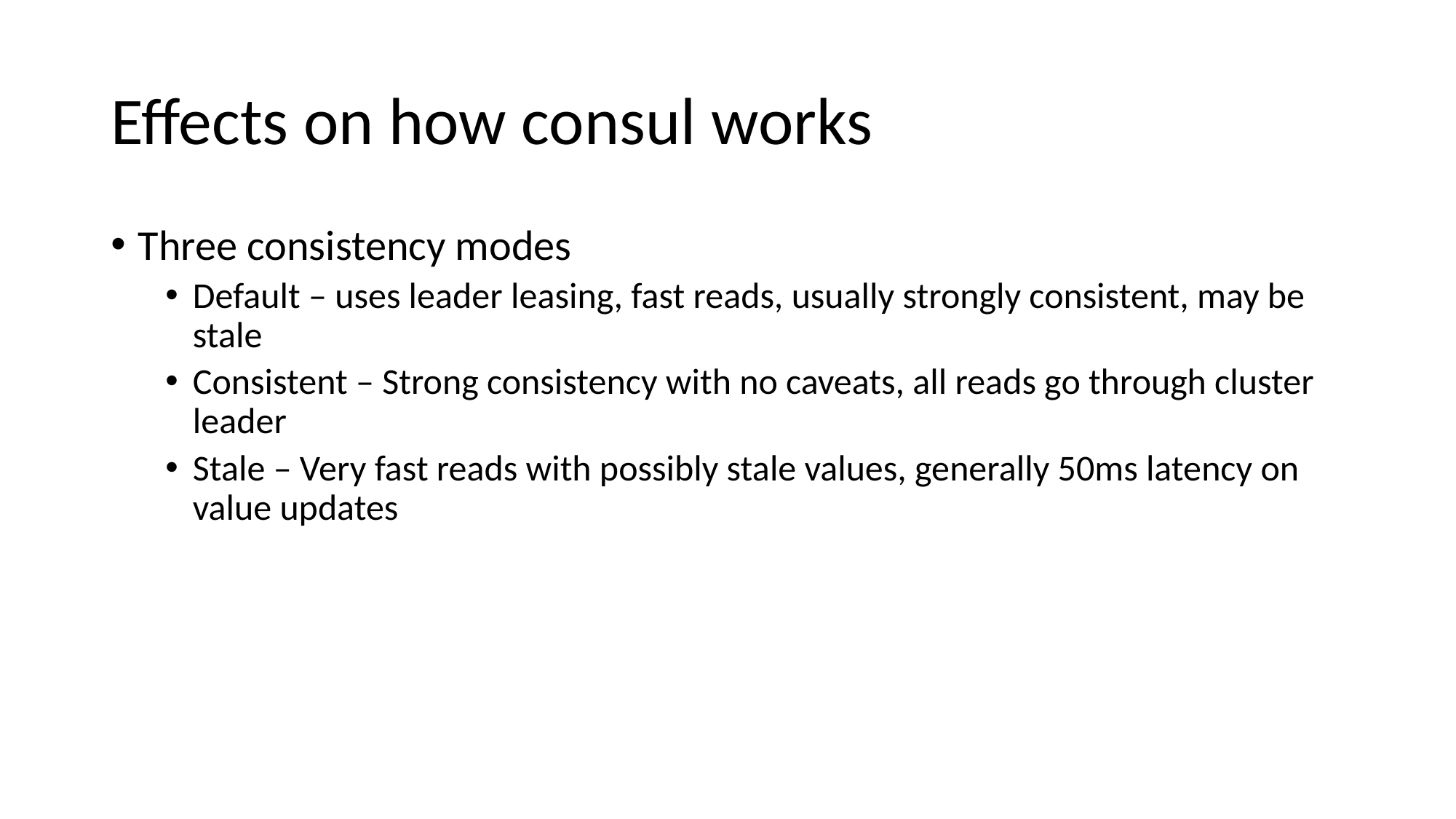

# Effects on how consul works
Three consistency modes
Default – uses leader leasing, fast reads, usually strongly consistent, may be stale
Consistent – Strong consistency with no caveats, all reads go through cluster leader
Stale – Very fast reads with possibly stale values, generally 50ms latency on value updates